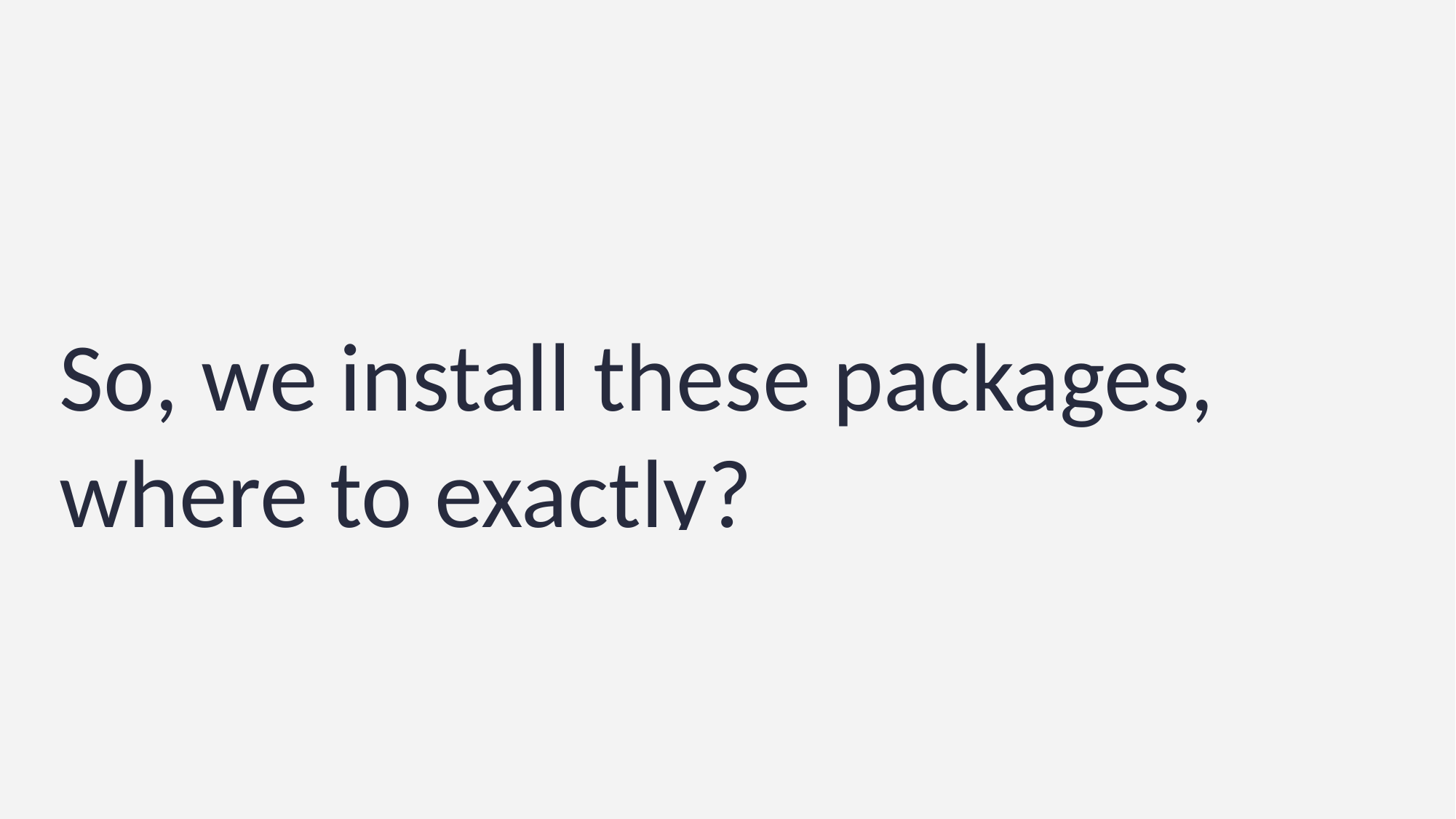

So, we install these packages, where to exactly?
To the default